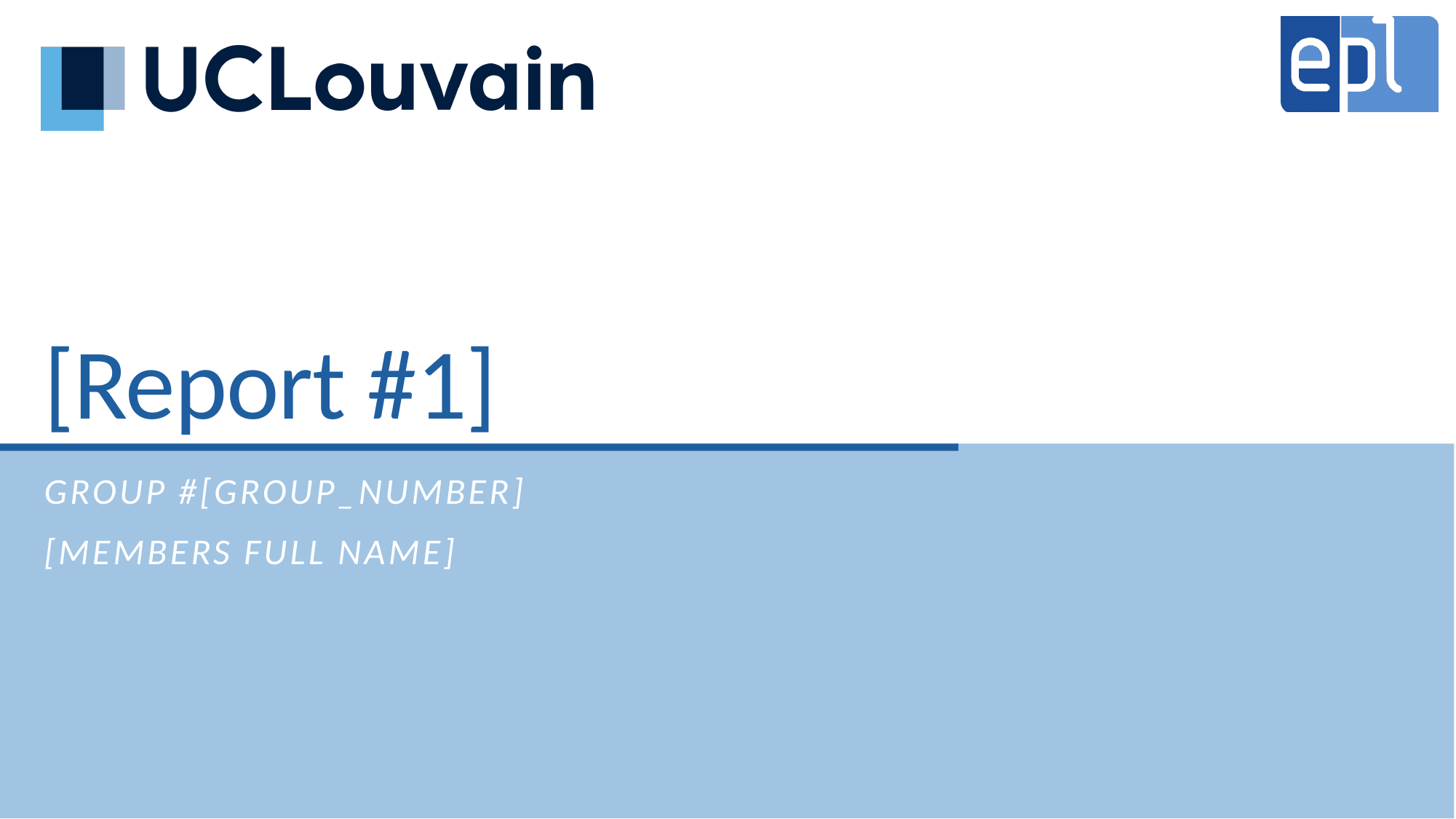

# [Report #1]
Group #[group_number]
[members full name]